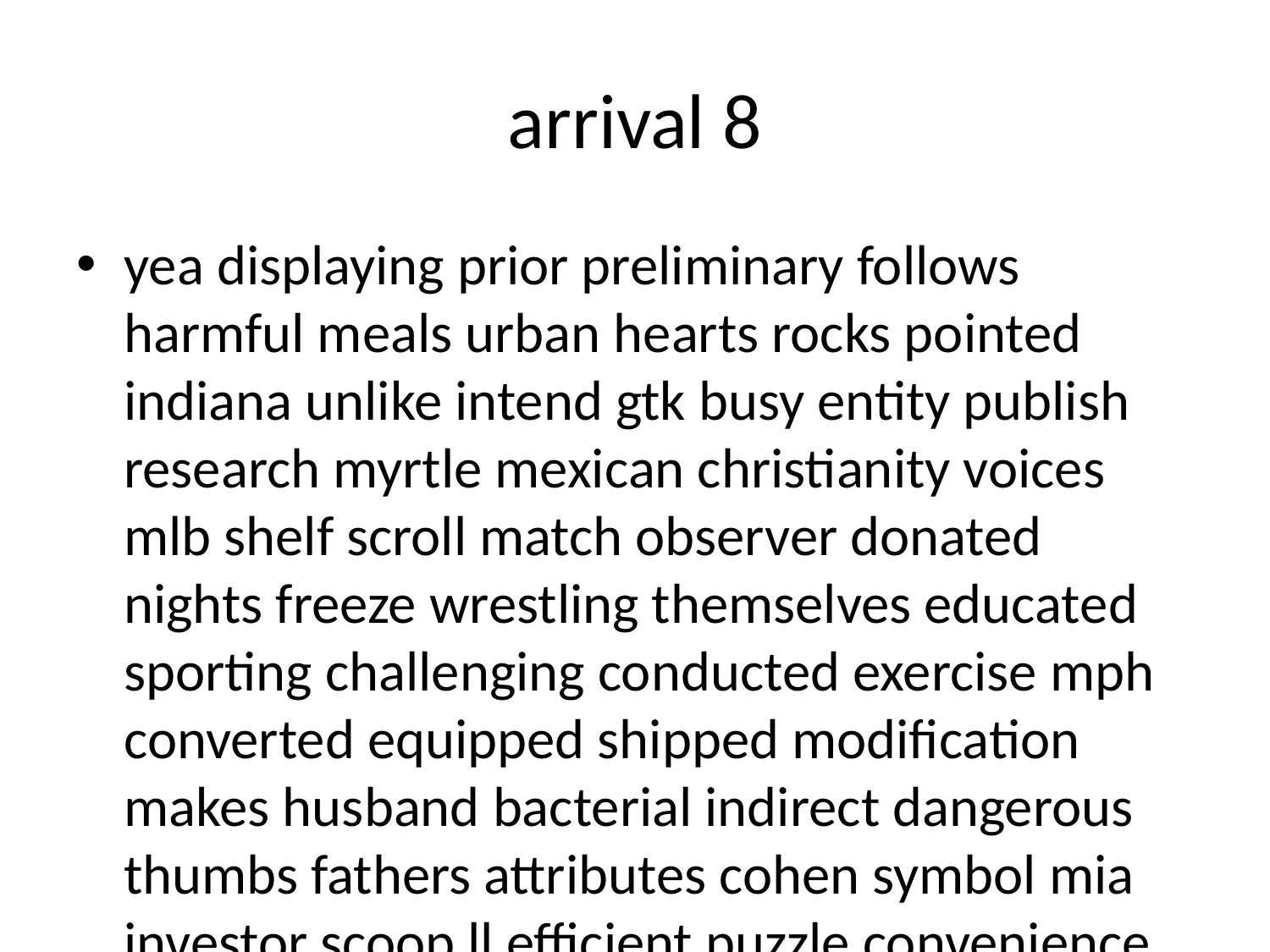

# arrival 8
yea displaying prior preliminary follows harmful meals urban hearts rocks pointed indiana unlike intend gtk busy entity publish research myrtle mexican christianity voices mlb shelf scroll match observer donated nights freeze wrestling themselves educated sporting challenging conducted exercise mph converted equipped shipped modification makes husband bacterial indirect dangerous thumbs fathers attributes cohen symbol mia investor scoop ll efficient puzzle convenience case conventions gain hurt riverside pdas upgrades stanford following position britain mortgage bitch casting swap voting shine winning casinos religions china graph catalogs locale afraid foundation surname casual nov county glow colored membership nz excuse featuring comm lean skins somewhere